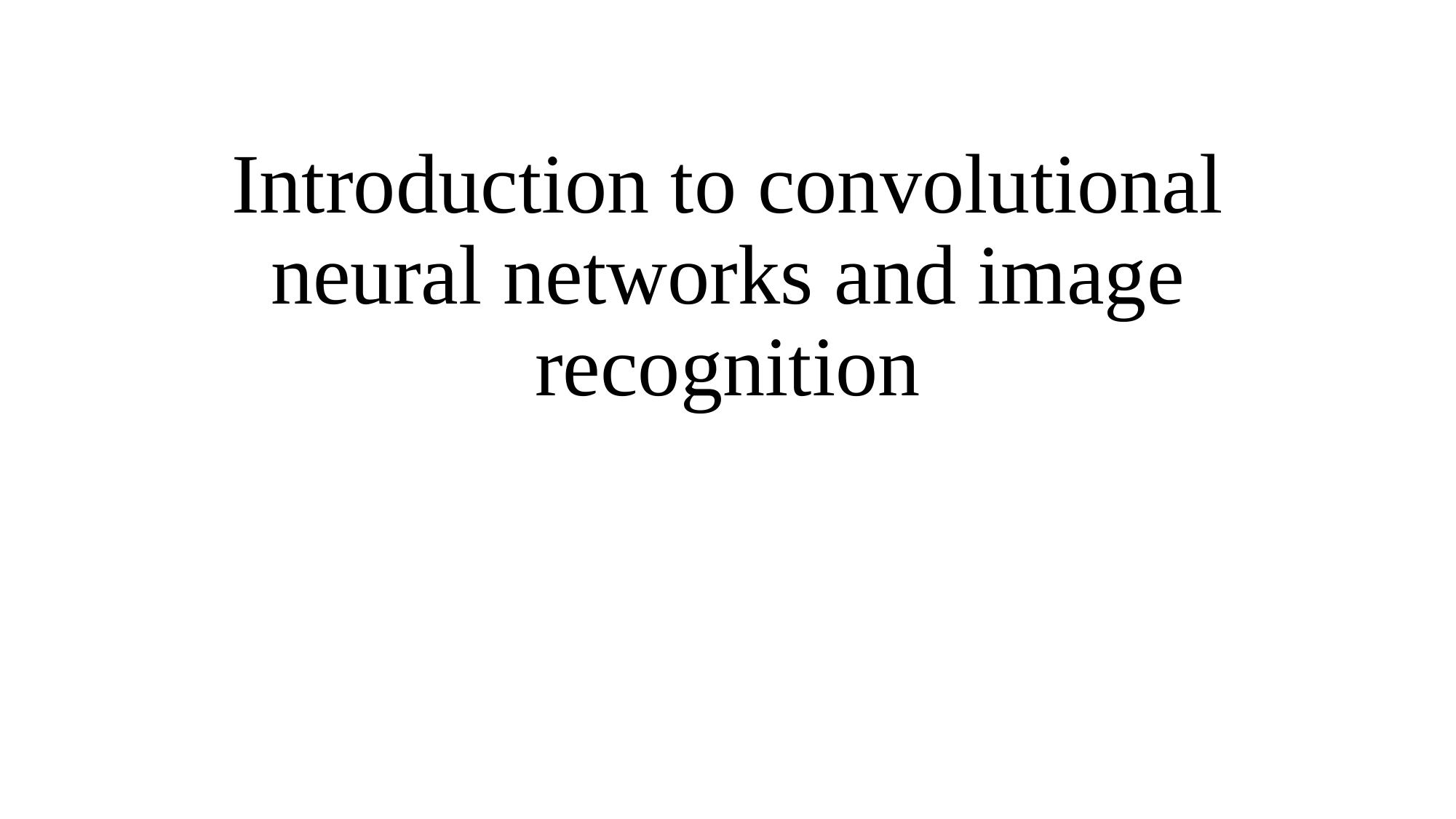

# Introduction to convolutional neural networks and image recognition